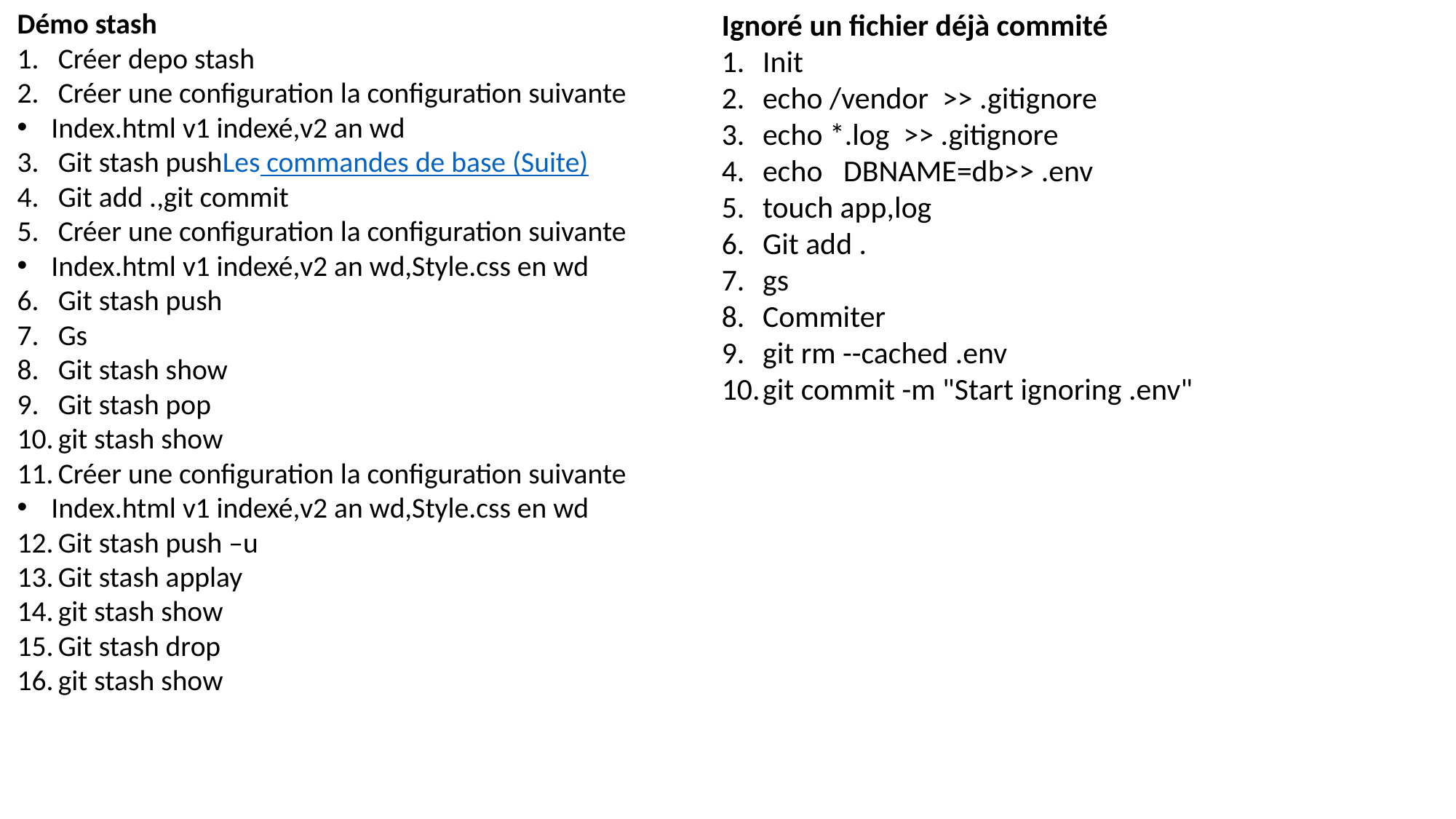

Démo stash
Créer depo stash
Créer une configuration la configuration suivante
Index.html v1 indexé,v2 an wd
Git stash pushLes commandes de base (Suite)
Git add .,git commit
Créer une configuration la configuration suivante
Index.html v1 indexé,v2 an wd,Style.css en wd
Git stash push
Gs
Git stash show
Git stash pop
git stash show
Créer une configuration la configuration suivante
Index.html v1 indexé,v2 an wd,Style.css en wd
Git stash push –u
Git stash applay
git stash show
Git stash drop
git stash show
Ignoré un fichier déjà commité
Init
echo /vendor  >> .gitignore
echo *.log  >> .gitignore
echo   DBNAME=db>> .env
touch app,log
Git add .
gs
Commiter
git rm --cached .env
git commit -m "Start ignoring .env"